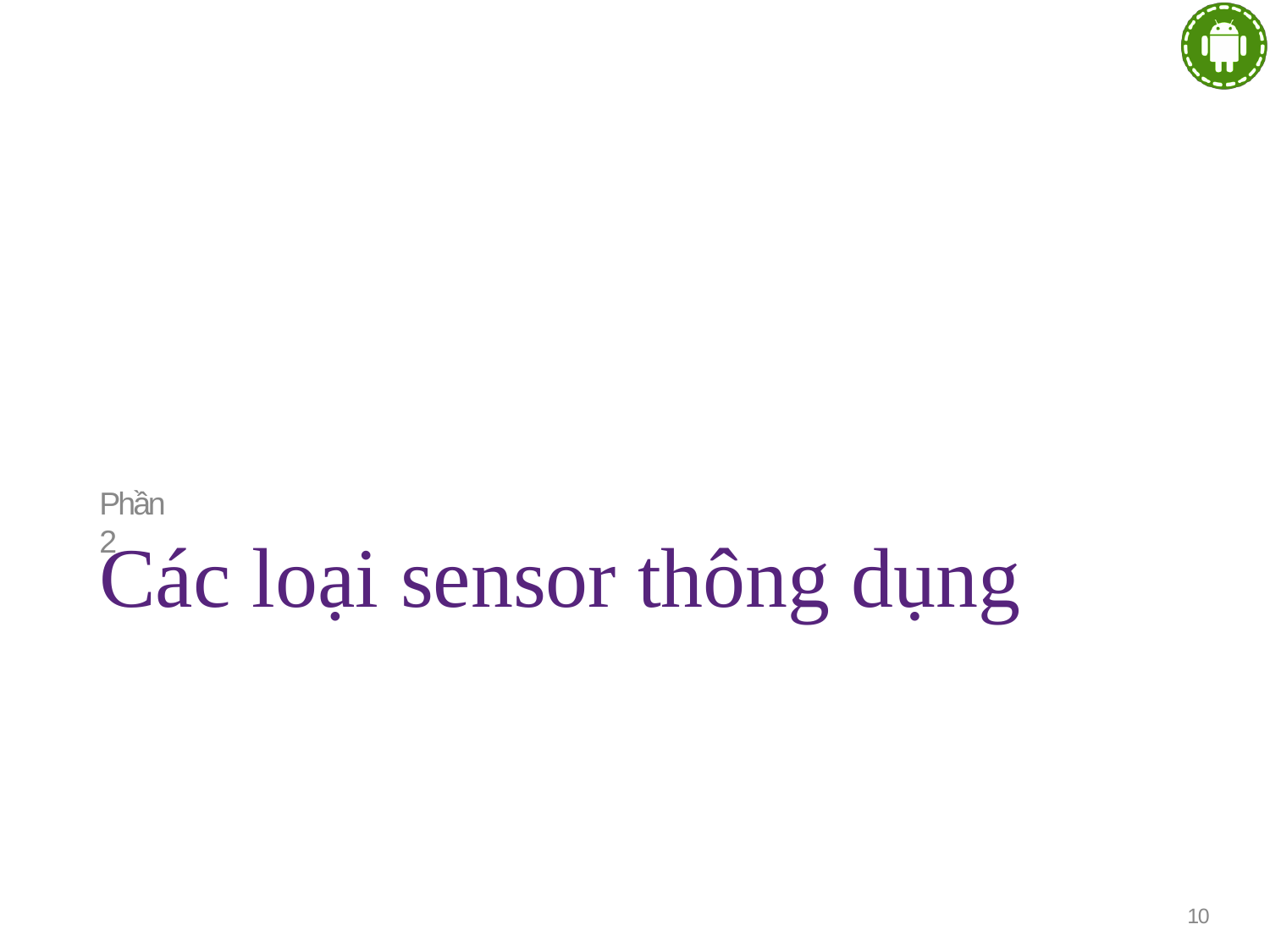

Phần 2
# Các loại sensor thông dụng
10